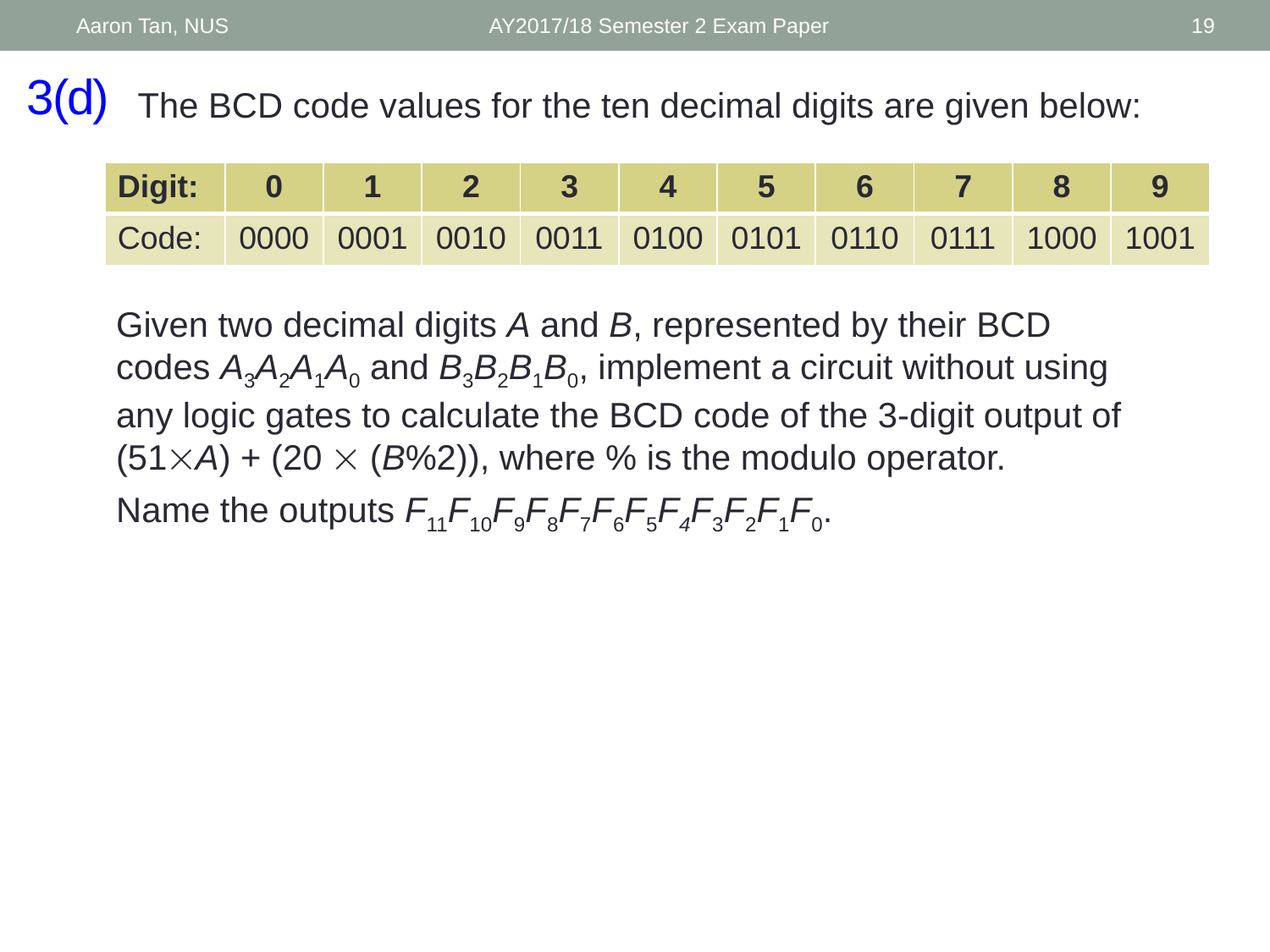

Aaron Tan, NUS
AY2017/18 Semester 2 Exam Paper
19
# 3(d)
The BCD code values for the ten decimal digits are given below:
| Digit: | 0 | 1 | 2 | 3 | 4 | 5 | 6 | 7 | 8 | 9 |
| --- | --- | --- | --- | --- | --- | --- | --- | --- | --- | --- |
| Code: | 0000 | 0001 | 0010 | 0011 | 0100 | 0101 | 0110 | 0111 | 1000 | 1001 |
Given two decimal digits A and B, represented by their BCD codes A3A2A1A0 and B3B2B1B0, implement a circuit without using any logic gates to calculate the BCD code of the 3-digit output of
(51×A) + (20 × (B%2)), where % is the modulo operator.
Name the outputs F11F10F9F8F7F6F5F4F3F2F1F0.